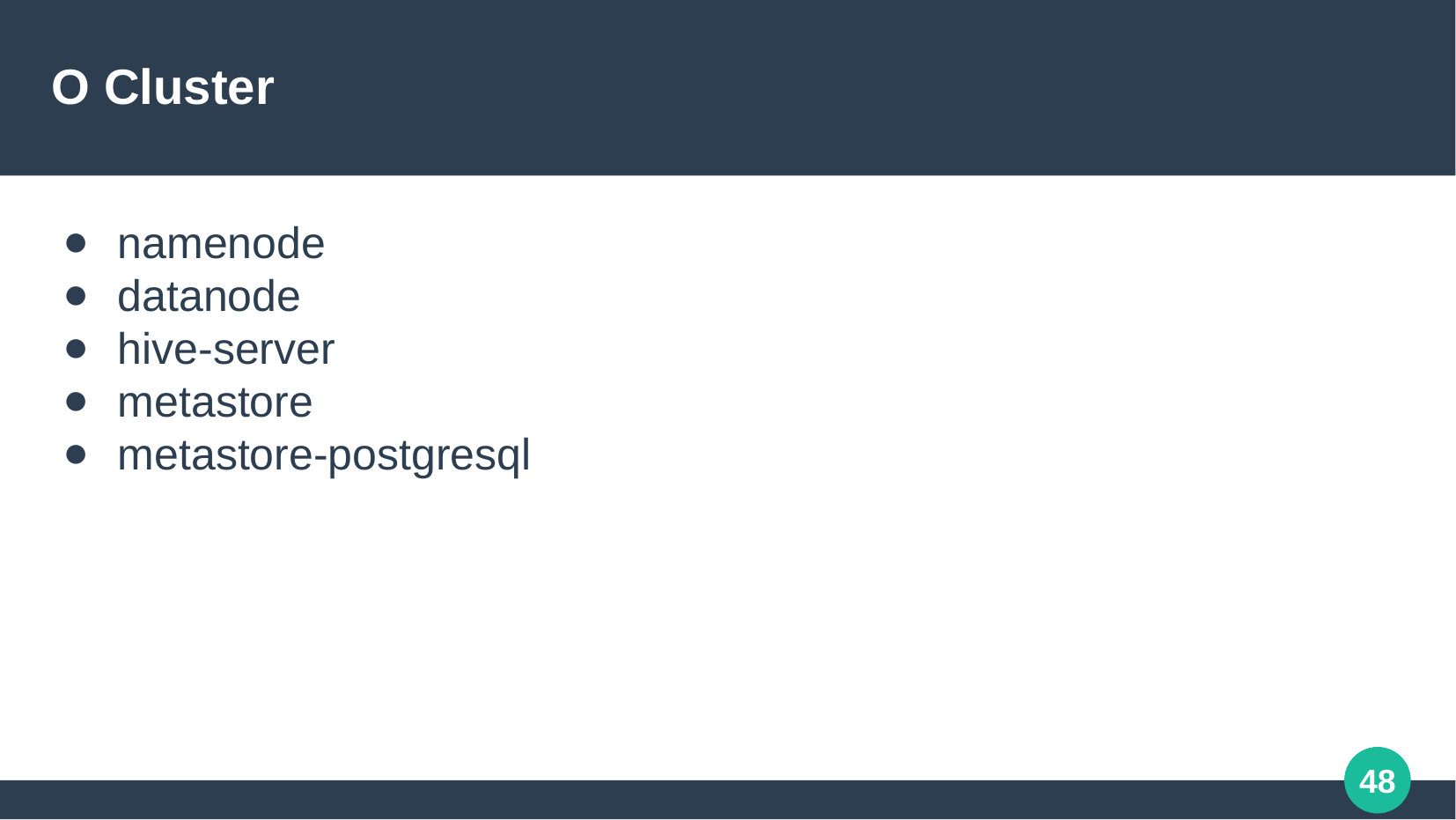

O Cluster
namenode
datanode
hive-server
metastore
metastore-postgresql